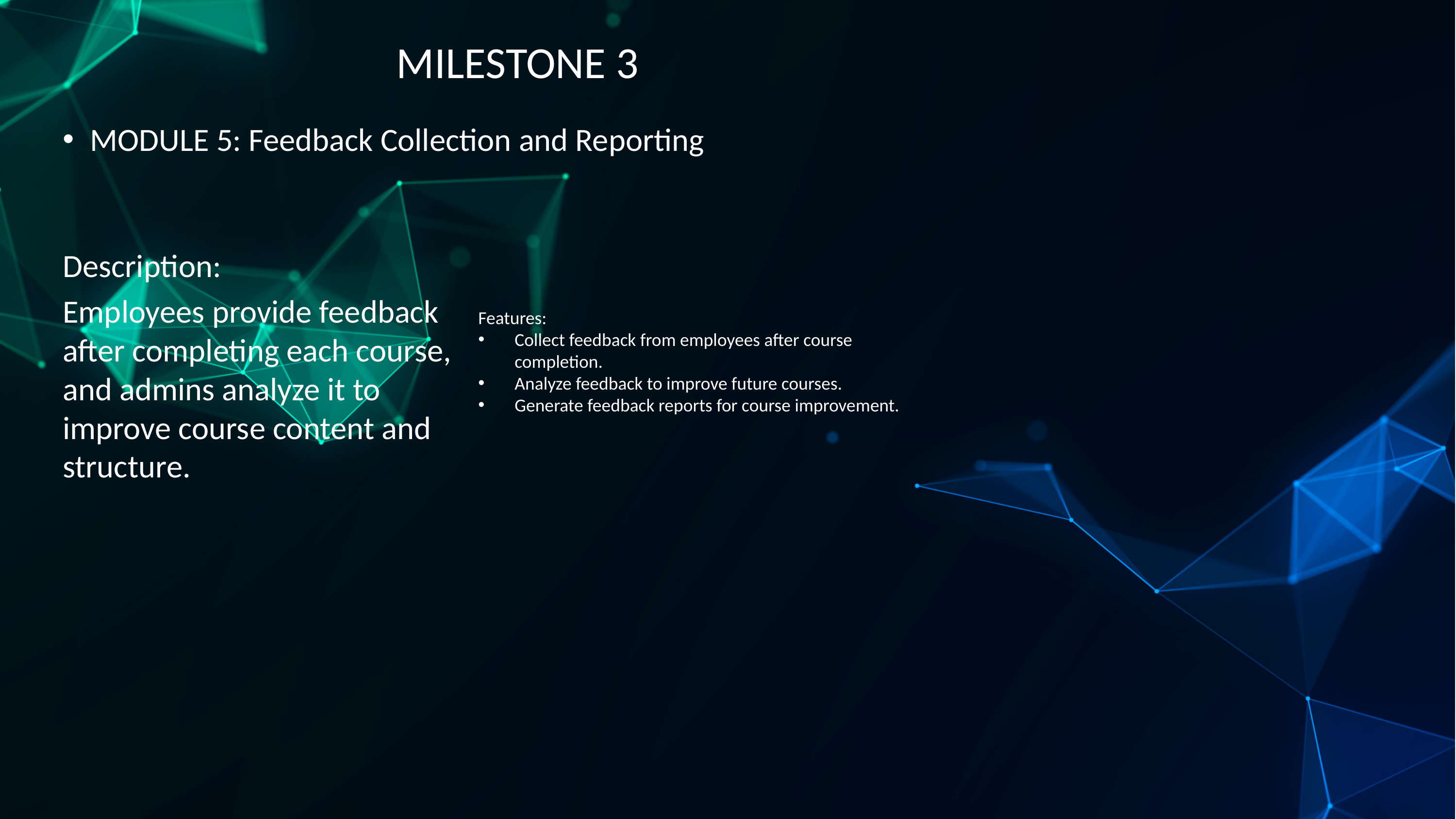

MILESTONE 3

MODULE 5: Feedback Collection and Reporting

Description:
Employees provide feedback after completing each course, and admins analyze it to improve course content and structure.

Features:
Collect feedback from employees after course completion.
Analyze feedback to improve future courses.
Generate feedback reports for course improvement.